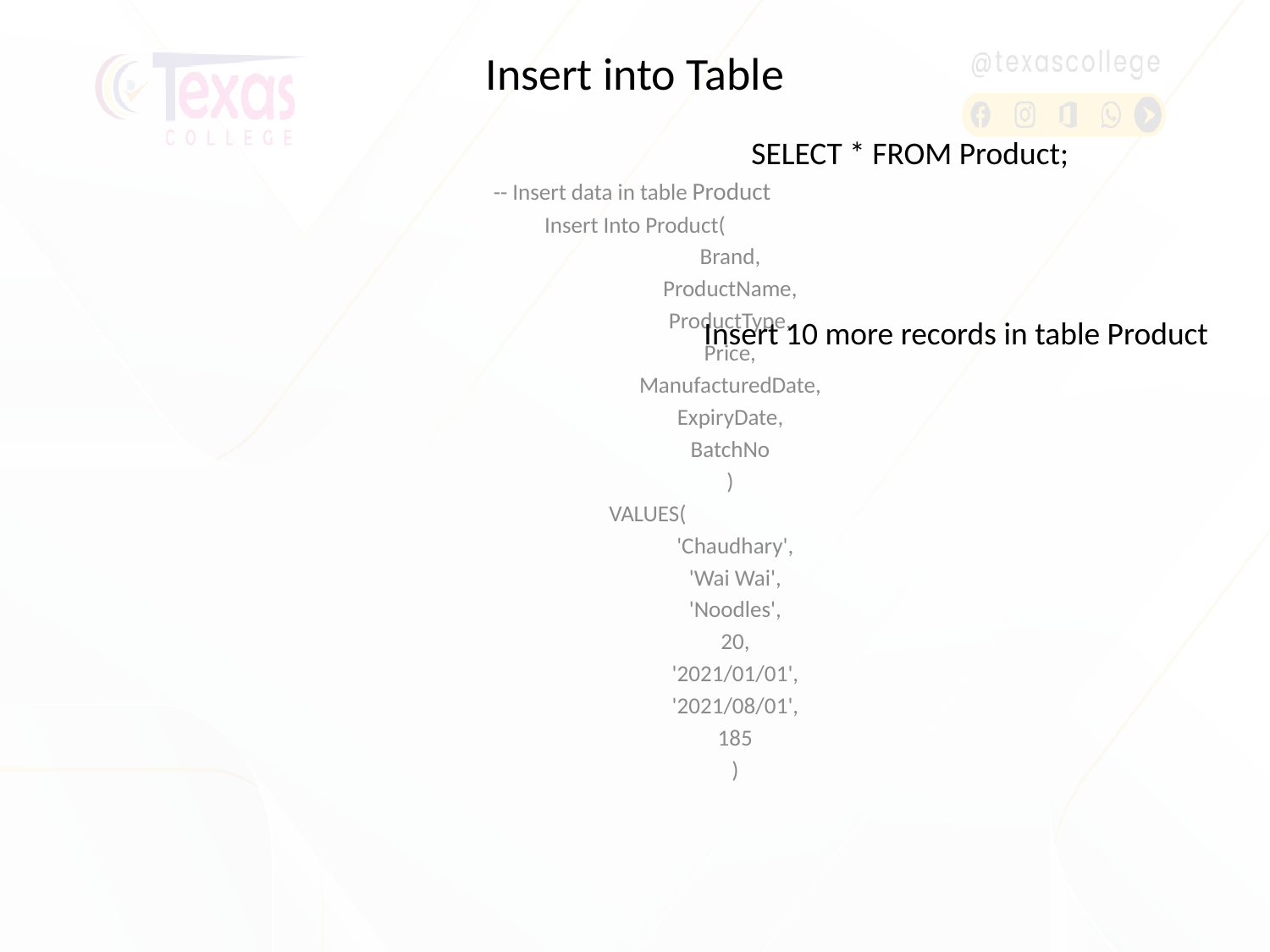

# Insert into Table
SELECT * FROM Product;
-- Insert data in table Product
Insert Into Product(
Brand,
ProductName,
ProductType,
Price,
ManufacturedDate,
ExpiryDate,
BatchNo
)
     VALUES(
  'Chaudhary',
  'Wai Wai',
  'Noodles',
  20,
  '2021/01/01',
  '2021/08/01',
  185
  )
Insert 10 more records in table Product